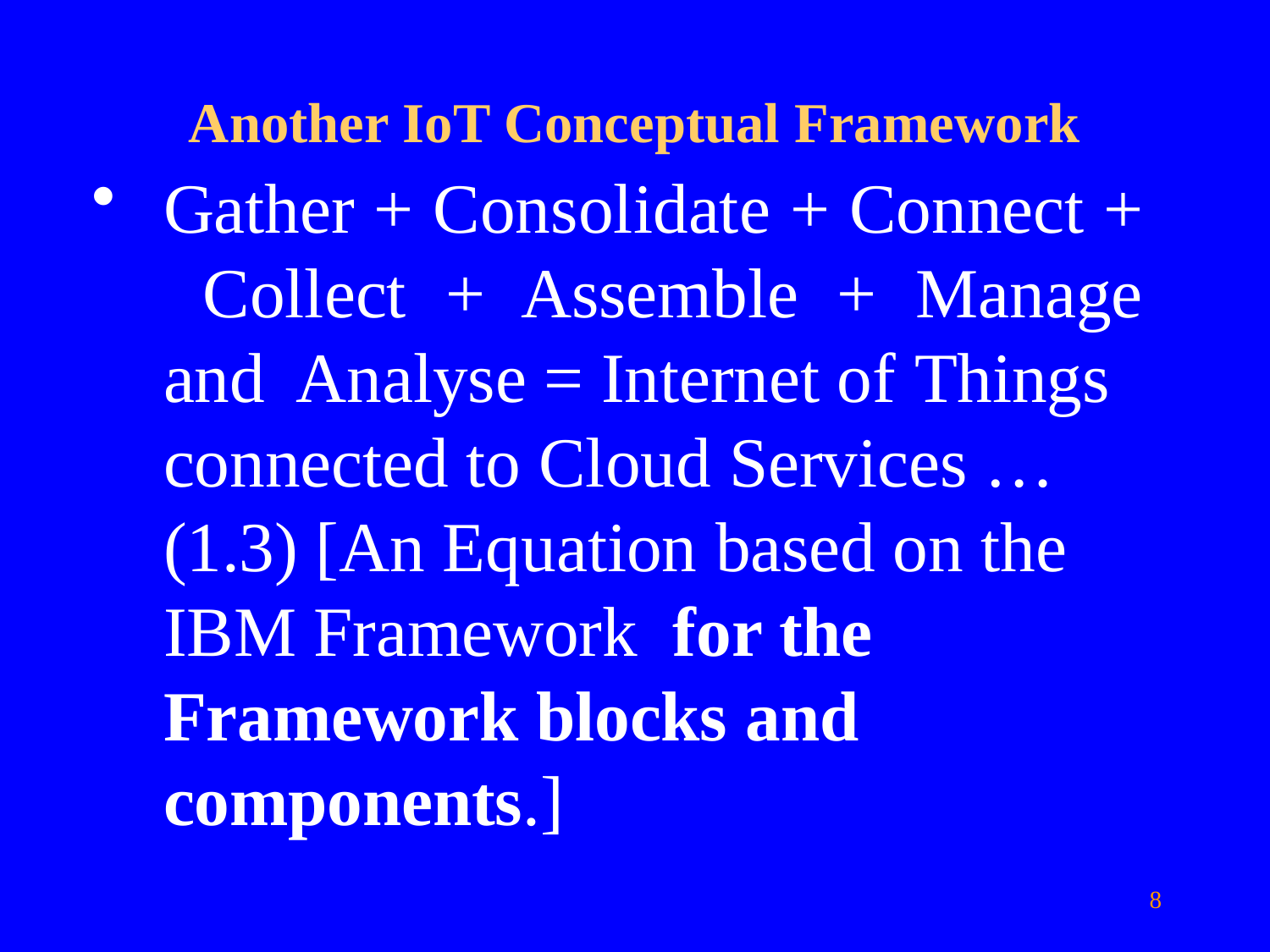

# Another IoT Conceptual Framework
Gather + Consolidate + Connect +  Collect + Assemble + Manage and  Analyse = Internet of Things
connected to Cloud Services …  (1.3) [An Equation based on the  IBM Framework  for the  Framework blocks and  components.]
8